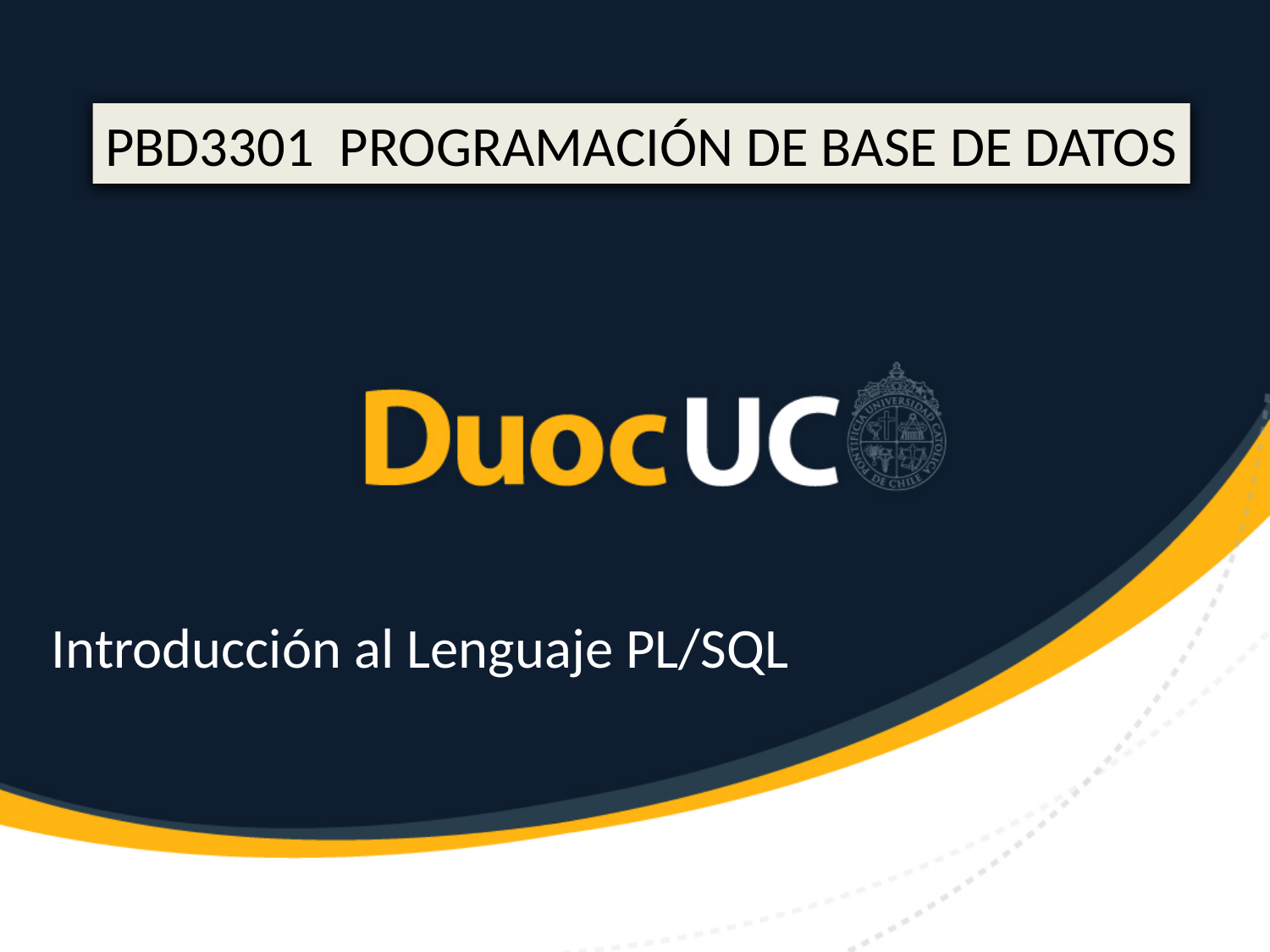

PBD3301  PROGRAMACIÓN DE BASE DE DATOS
Introducción al Lenguaje PL/SQL